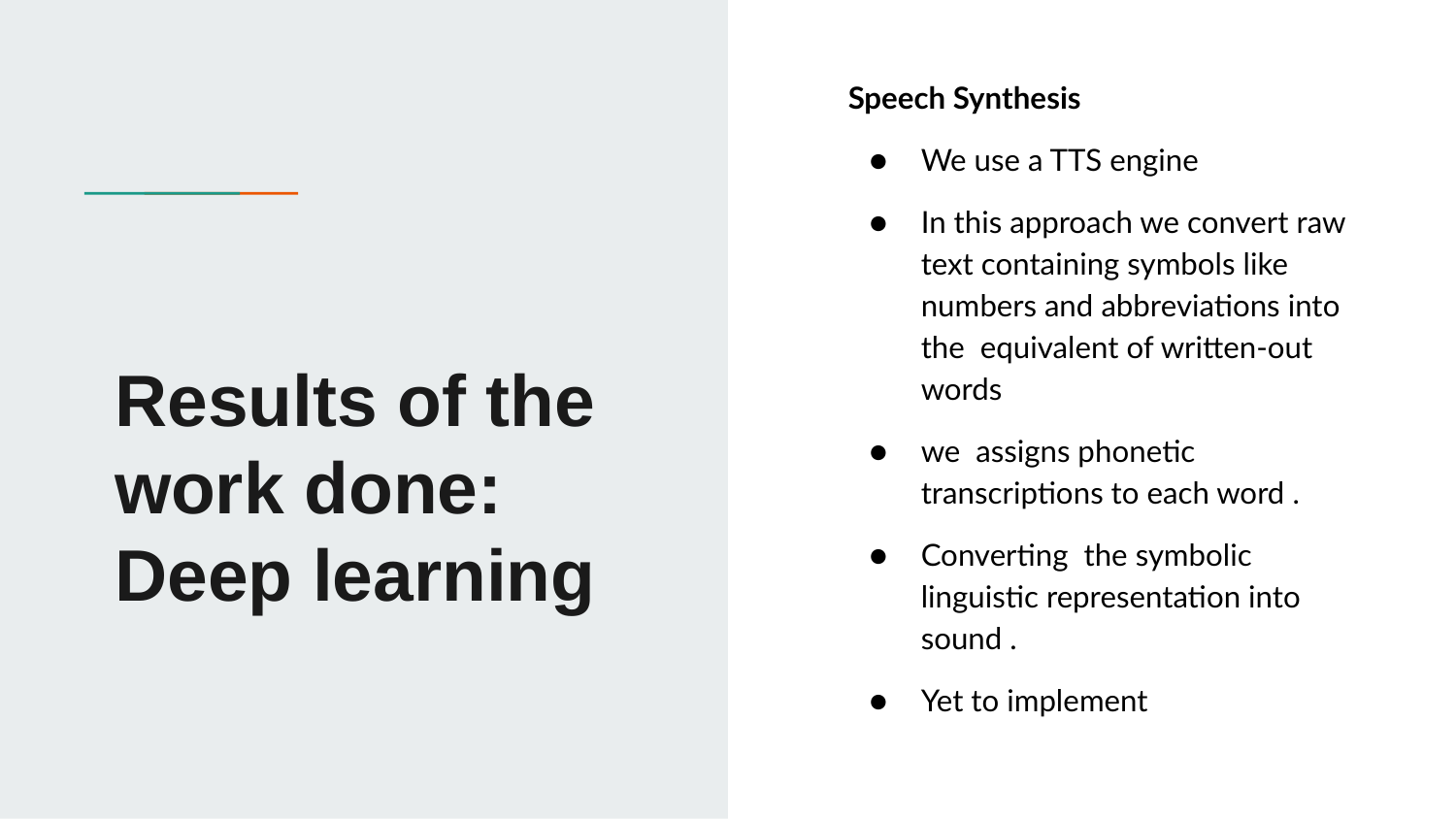

Speech Synthesis
We use a TTS engine
In this approach we convert raw text containing symbols like numbers and abbreviations into the  equivalent of written-out words
we  assigns phonetic transcriptions to each word .
Converting  the symbolic linguistic representation into sound .
Yet to implement

# Results of the work done: Deep learning